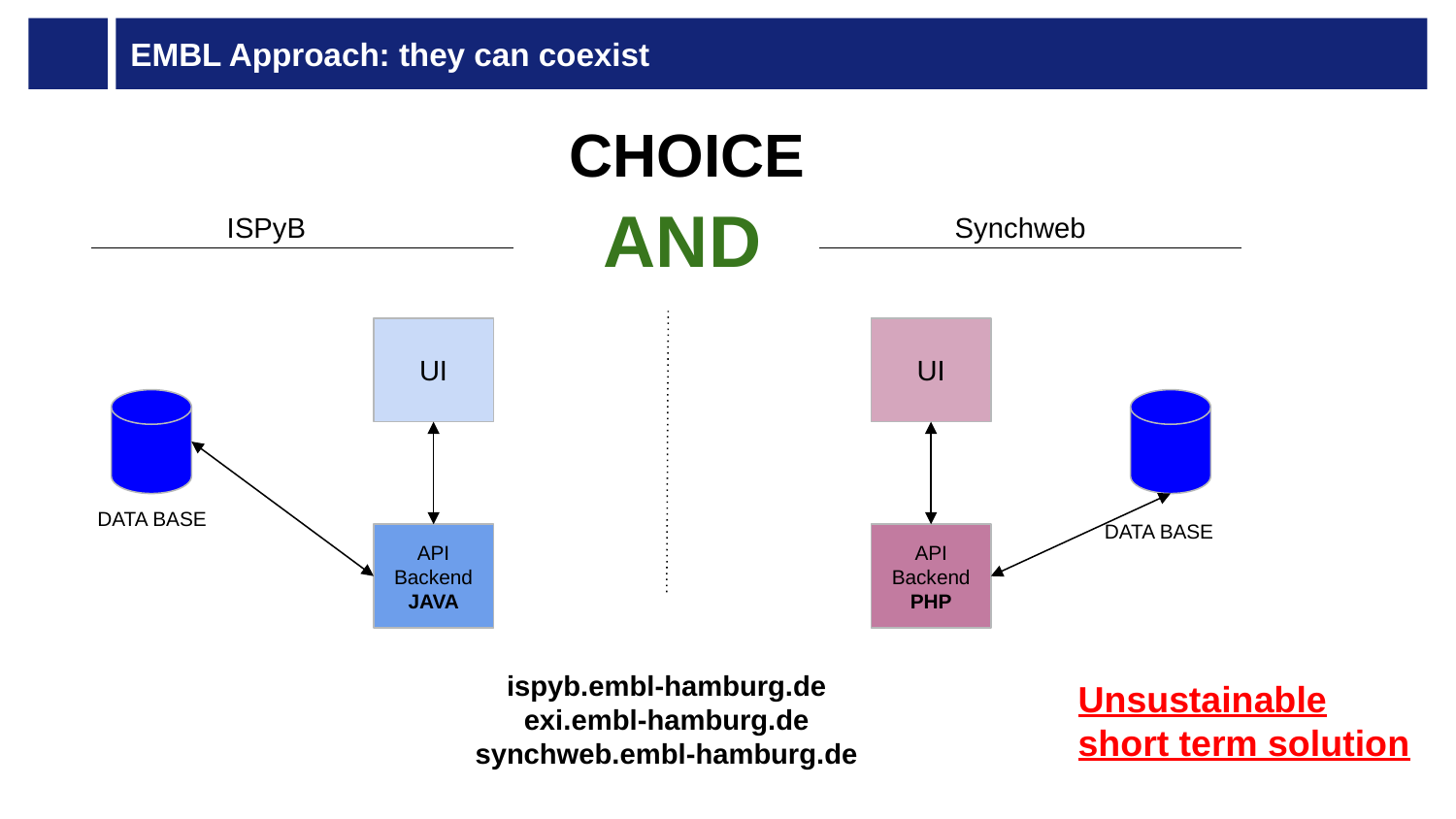

# EMBL Approach: they can coexist
CHOICE
AND
ISPyB
Synchweb
UI
UI

DATA BASE
DATA BASE
API
Backend
JAVA
API
Backend
PHP
ispyb.embl-hamburg.de
exi.embl-hamburg.de
synchweb.embl-hamburg.de
Unsustainable
short term solution